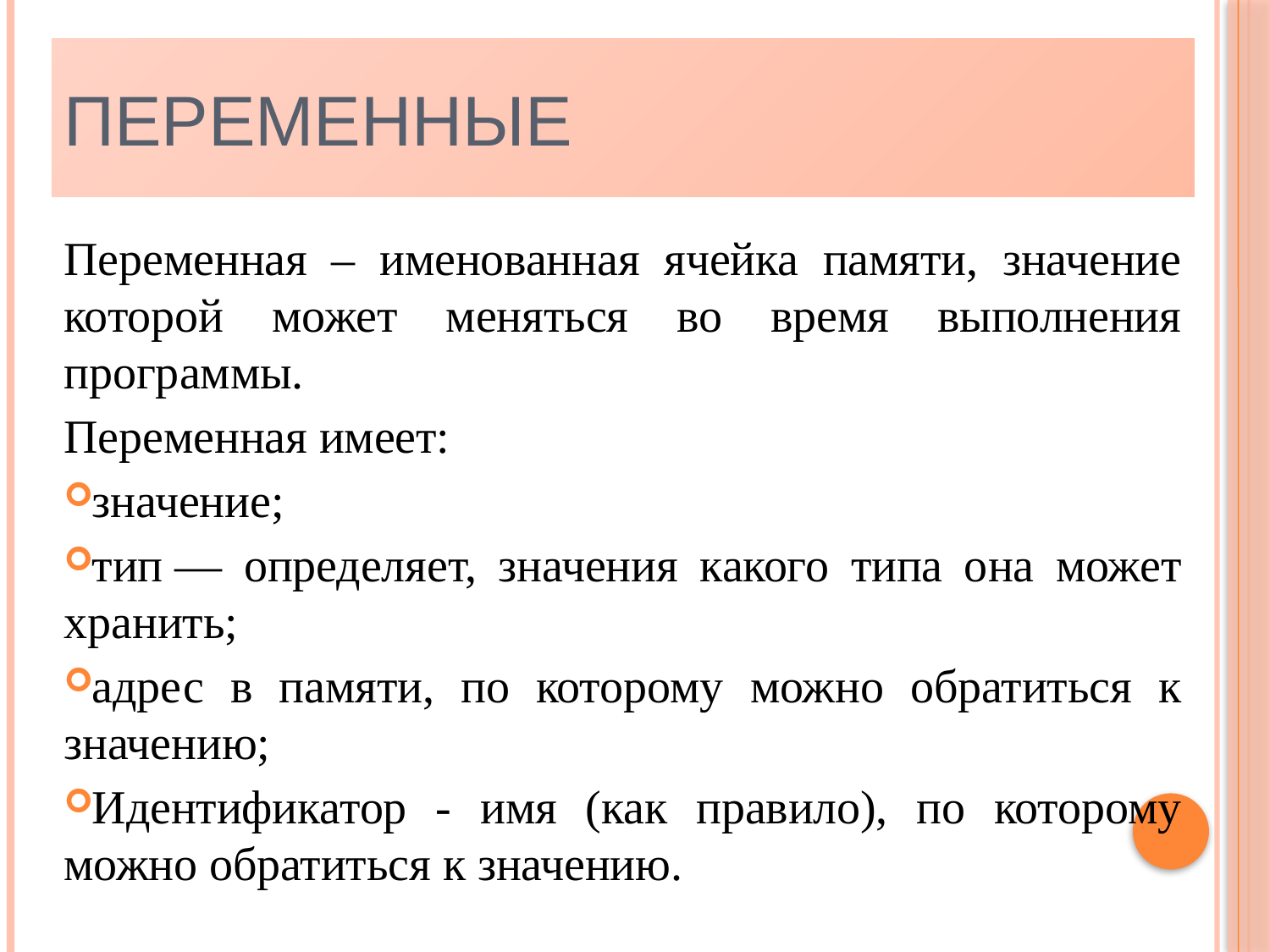

# Переменные
Переменная – именованная ячейка памяти, значение которой может меняться во время выполнения программы.
Переменная имеет:
значение;
тип — определяет, значения какого типа она может хранить;
адрес в памяти, по которому можно обратиться к значению;
Идентификатор - имя (как правило), по которому можно обратиться к значению.